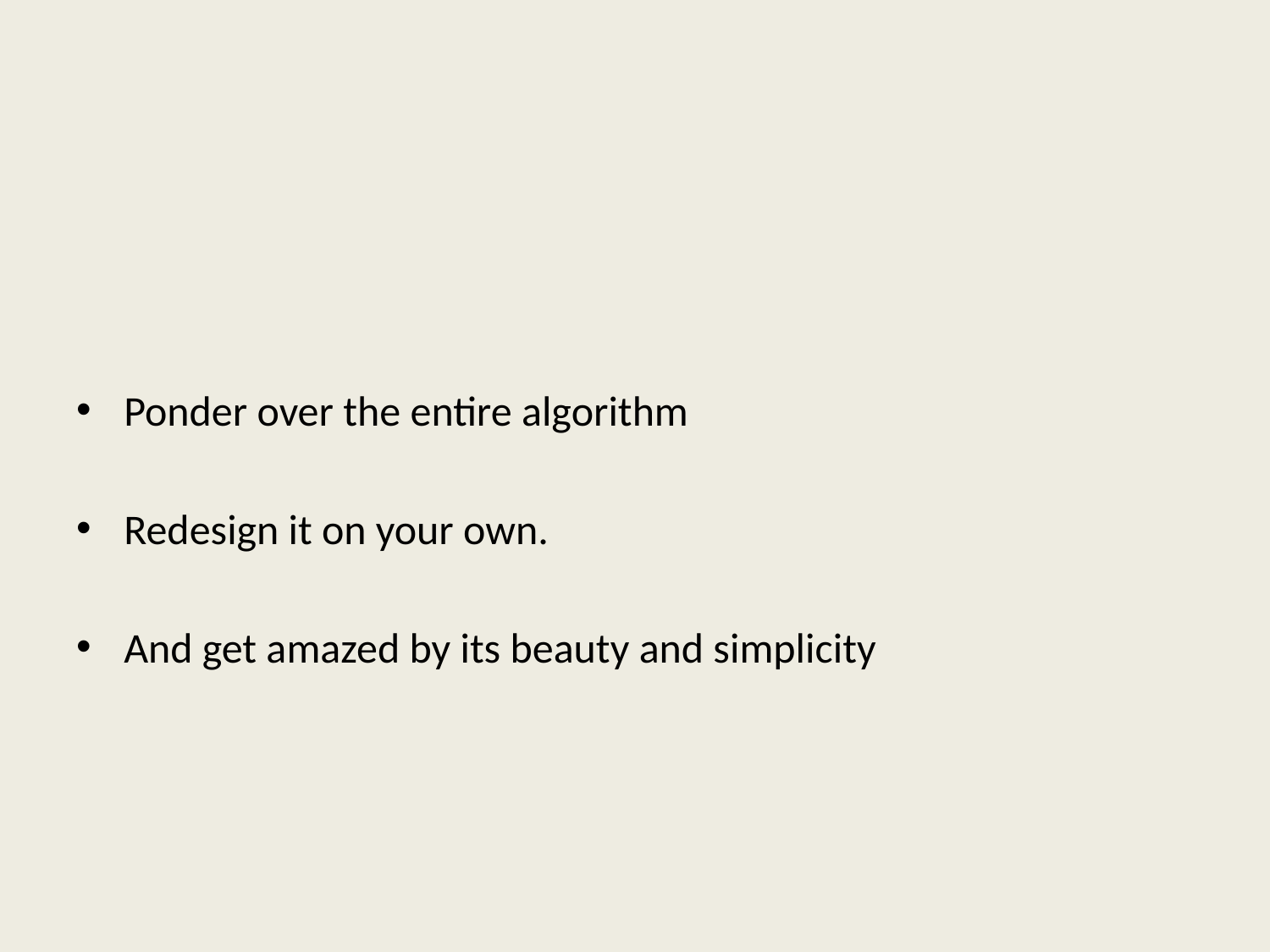

#

Ponder over the entire algorithm

Redesign it on your own.

And get amazed by its beauty and simplicity